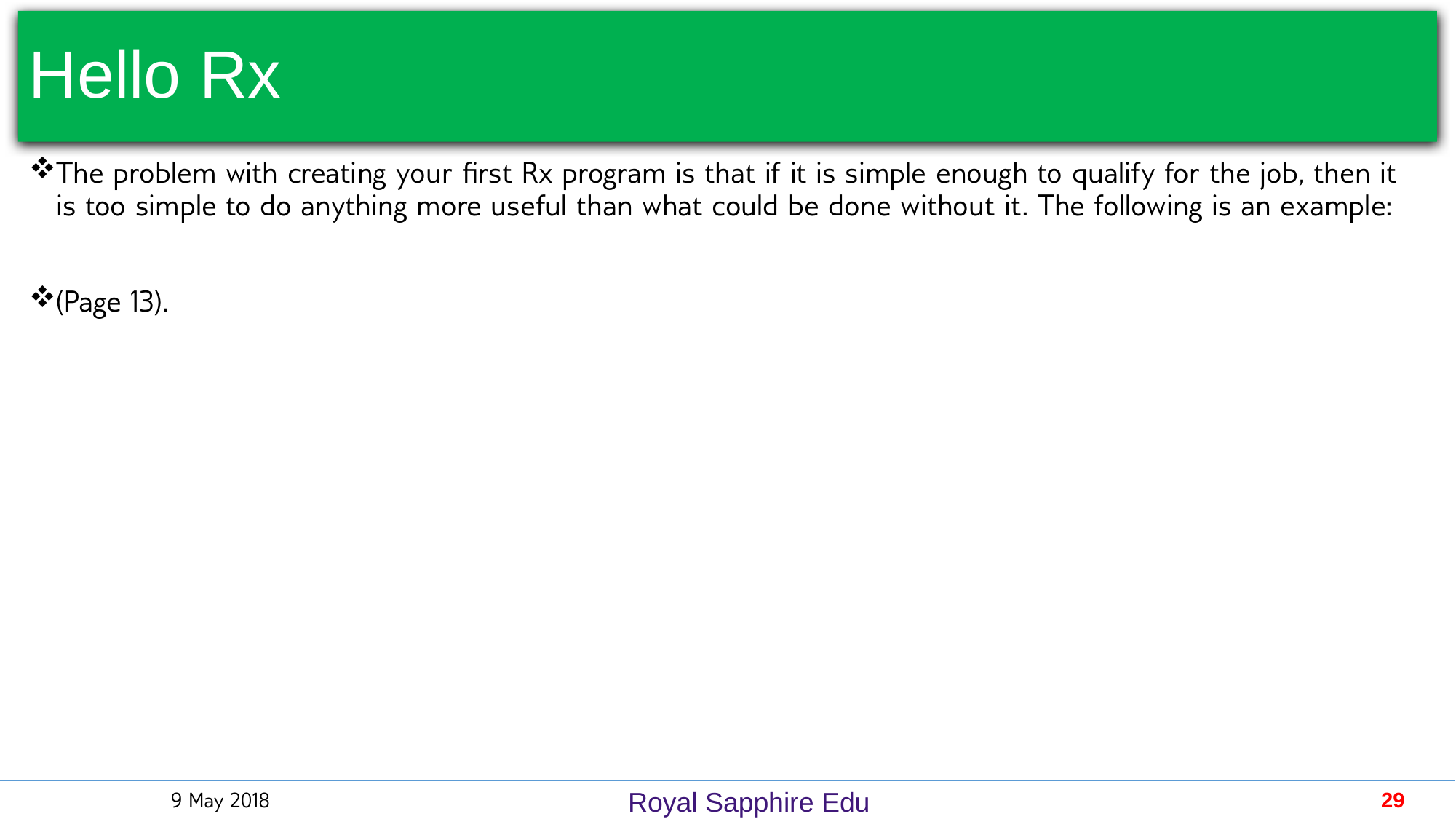

# Hello Rx
The problem with creating your first Rx program is that if it is simple enough to qualify for the job, then it is too simple to do anything more useful than what could be done without it. The following is an example:

(Page 13).
9 May 2018
29